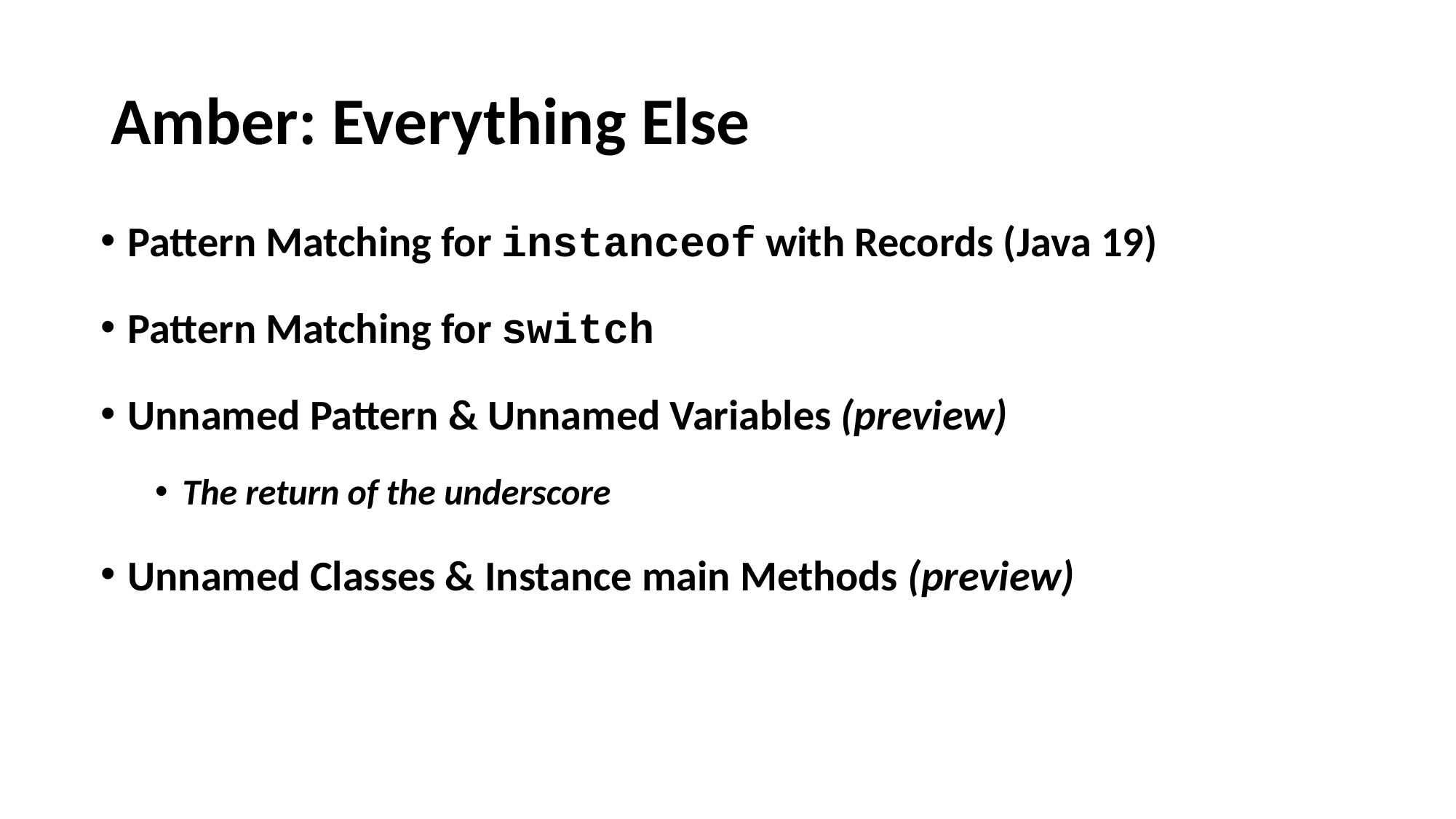

# Amber: Everything Else
Pattern Matching for instanceof with Records (Java 19)
Pattern Matching for switch
Unnamed Pattern & Unnamed Variables (preview)
The return of the underscore
Unnamed Classes & Instance main Methods (preview)